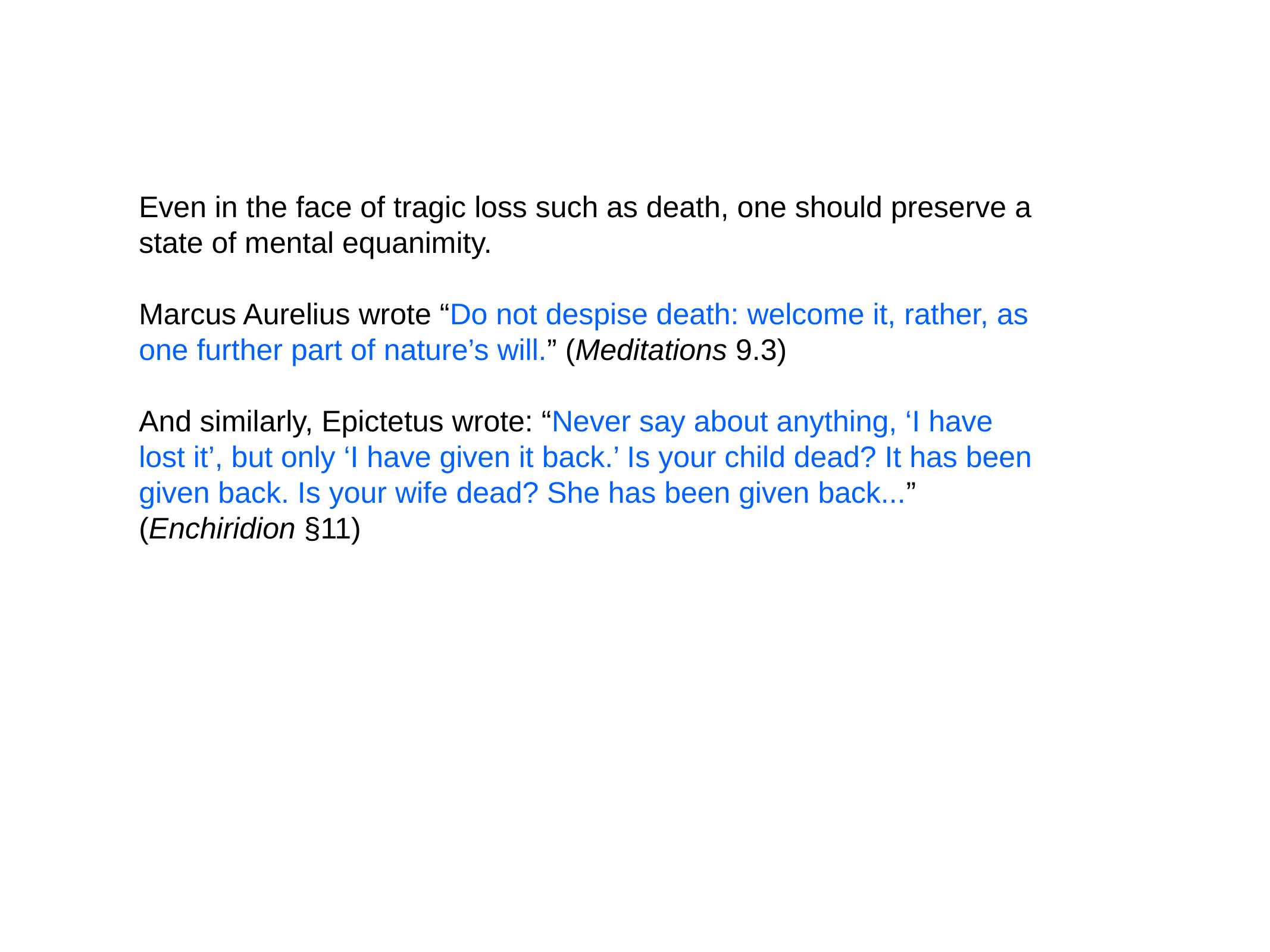

Even in the face of tragic loss such as death, one should preserve a state of mental equanimity.

Marcus Aurelius wrote “Do not despise death: welcome it, rather, as one further part of nature’s will.” (Meditations 9.3)

And similarly, Epictetus wrote: “Never say about anything, ‘I have lost it’, but only ‘I have given it back.’ Is your child dead? It has been given back. Is your wife dead? She has been given back...” (Enchiridion §11)